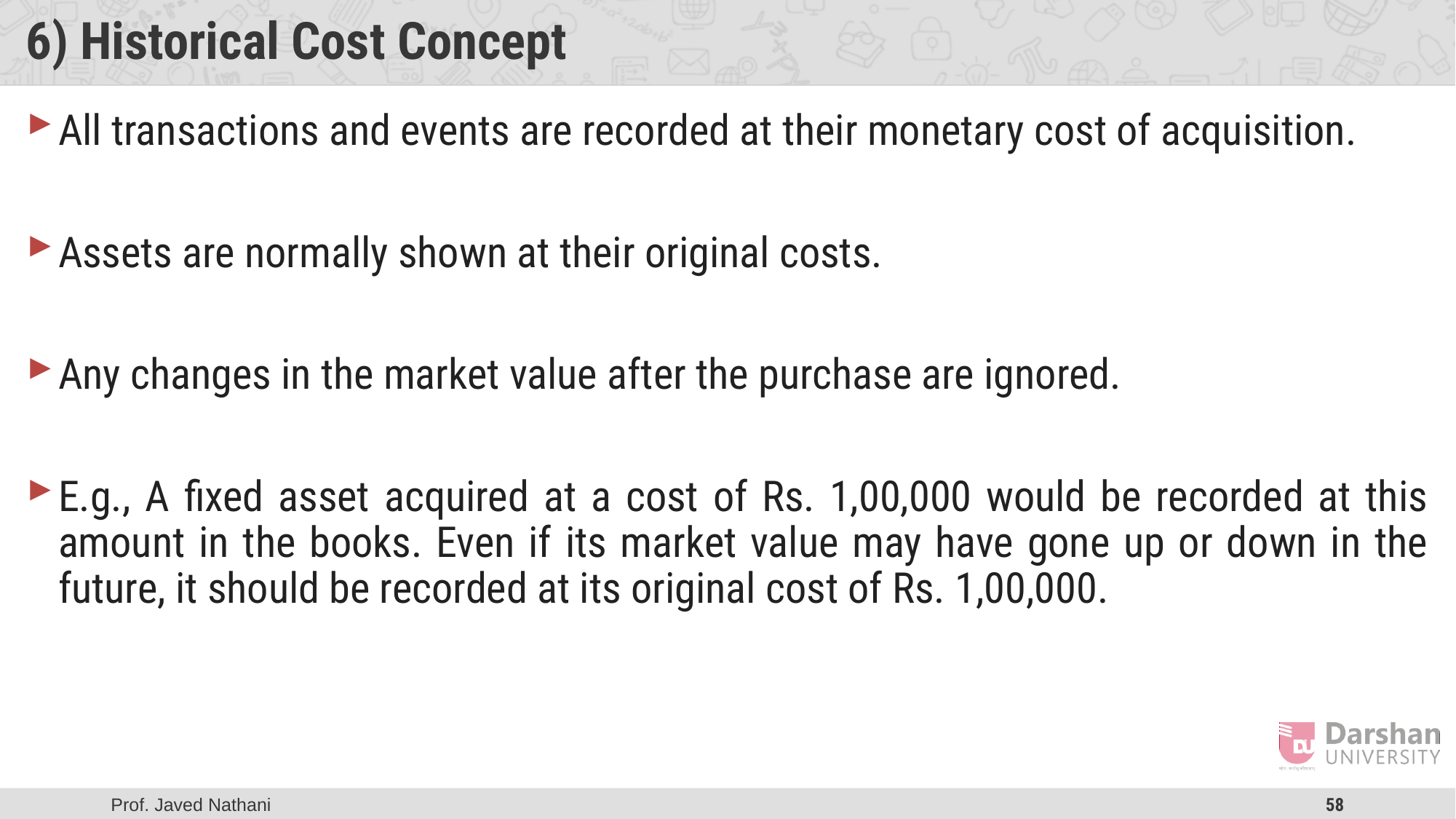

# 6) Historical Cost Concept
All transactions and events are recorded at their monetary cost of acquisition.

Assets are normally shown at their original costs.

Any changes in the market value after the purchase are ignored.

E.g., A fixed asset acquired at a cost of Rs. 1,00,000 would be recorded at this amount in the books. Even if its market value may have gone up or down in the future, it should be recorded at its original cost of Rs. 1,00,000.